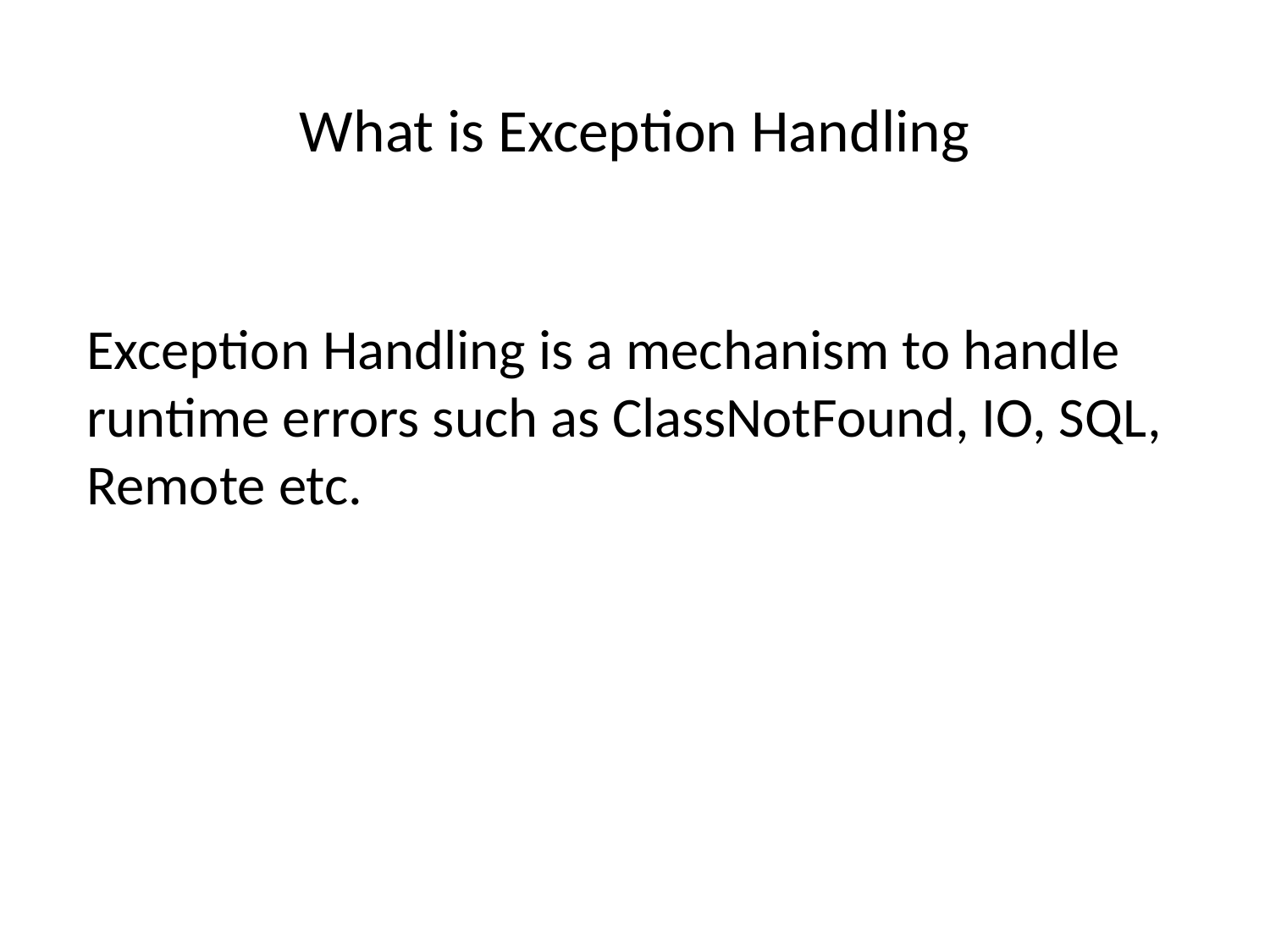

# What is Exception Handling
Exception Handling is a mechanism to handle runtime errors such as ClassNotFound, IO, SQL, Remote etc.